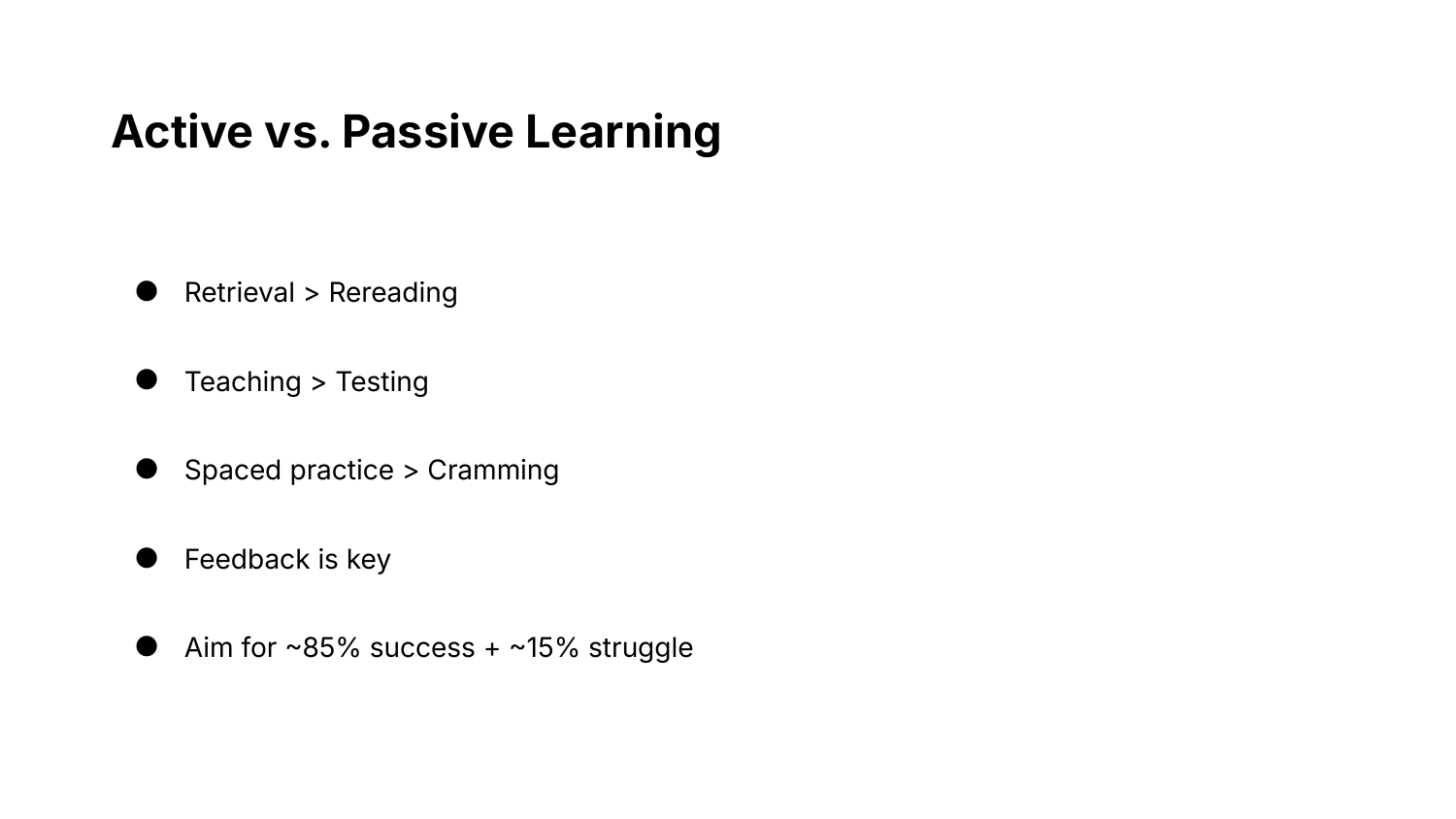

Active vs. Passive Learning
Retrieval > Rereading

Teaching > Testing

Spaced practice > Cramming

Feedback is key

Aim for ~85% success + ~15% struggle